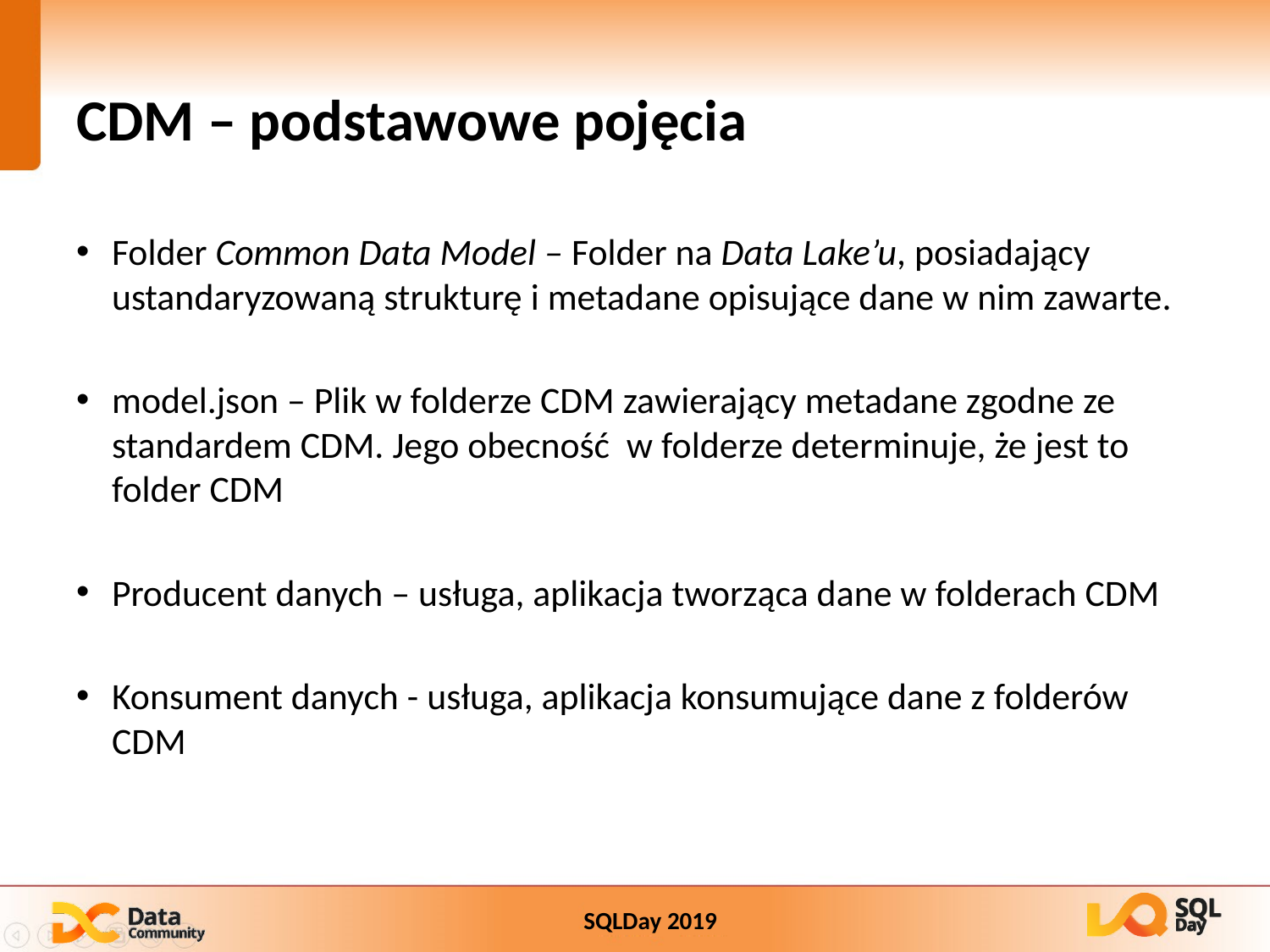

# CDM – podstawowe pojęcia
Folder Common Data Model – Folder na Data Lake’u, posiadający ustandaryzowaną strukturę i metadane opisujące dane w nim zawarte.

model.json – Plik w folderze CDM zawierający metadane zgodne ze standardem CDM. Jego obecność  w folderze determinuje, że jest to folder CDM

Producent danych – usługa, aplikacja tworząca dane w folderach CDM

Konsument danych - usługa, aplikacja konsumujące dane z folderów CDM